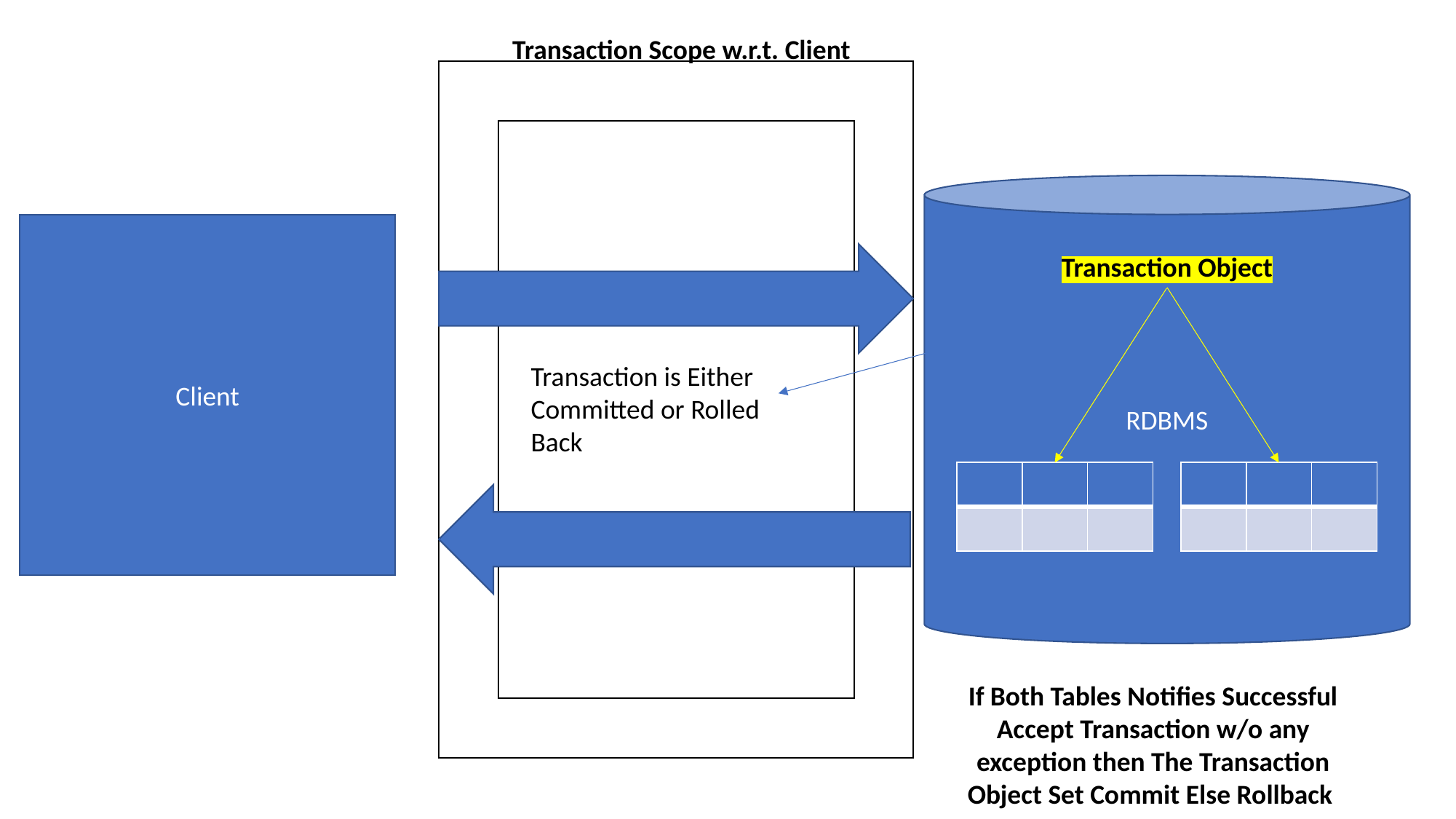

Transaction Scope w.r.t. Client

RDBMS
Client

Transaction Object
Transaction is Either Committed or Rolled Back
|  |  |  |
| --- | --- | --- |
|  |  |  |
|  |  |  |
| --- | --- | --- |
|  |  |  |

If Both Tables Notifies Successful Accept Transaction w/o any exception then The Transaction Object Set Commit Else Rollback